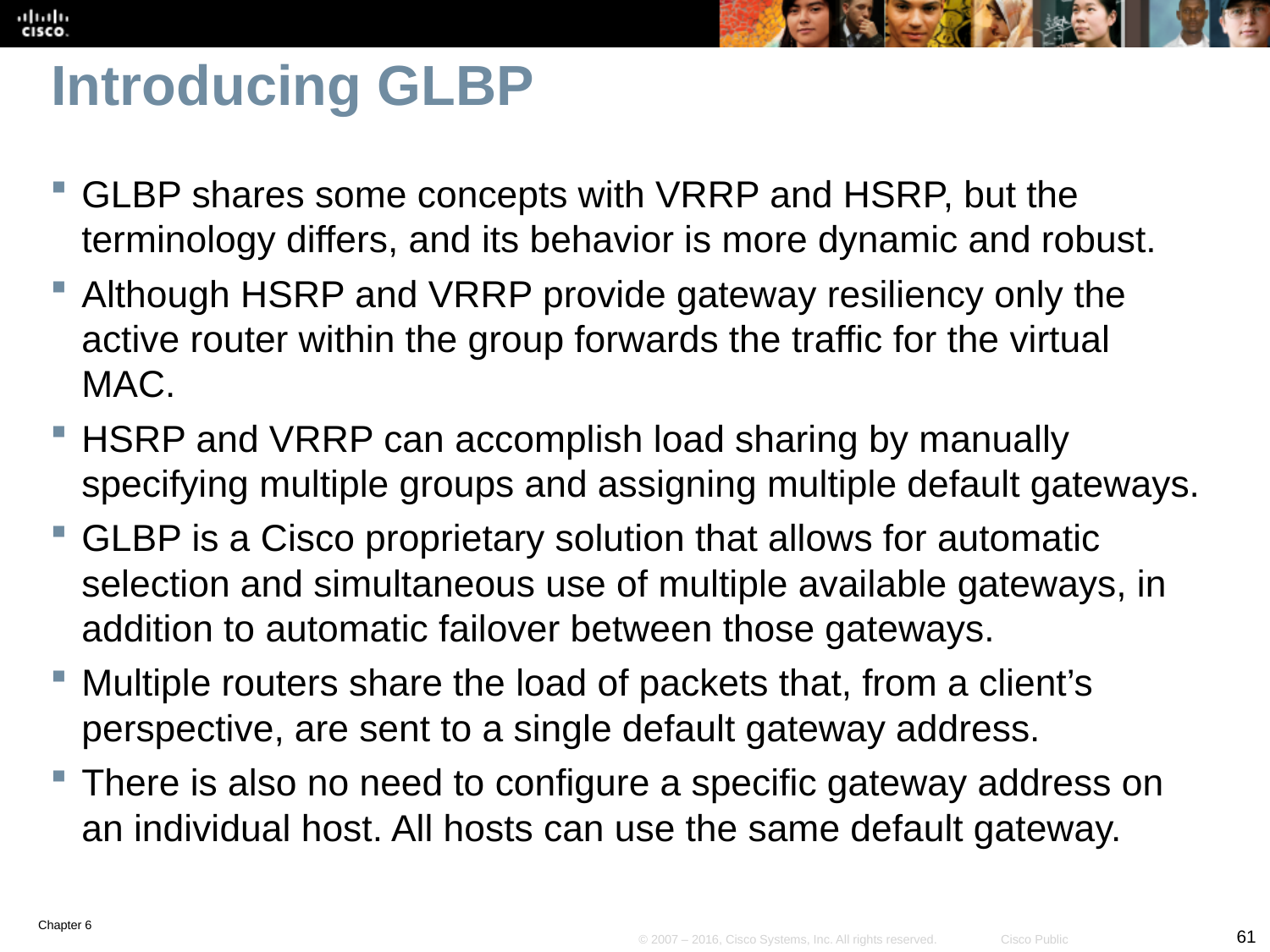

# Introducing GLBP
GLBP shares some concepts with VRRP and HSRP, but the terminology differs, and its behavior is more dynamic and robust.
Although HSRP and VRRP provide gateway resiliency only the active router within the group forwards the traffic for the virtual MAC.
HSRP and VRRP can accomplish load sharing by manually specifying multiple groups and assigning multiple default gateways.
GLBP is a Cisco proprietary solution that allows for automatic selection and simultaneous use of multiple available gateways, in addition to automatic failover between those gateways.
Multiple routers share the load of packets that, from a client’s perspective, are sent to a single default gateway address.
There is also no need to configure a specific gateway address on an individual host. All hosts can use the same default gateway.